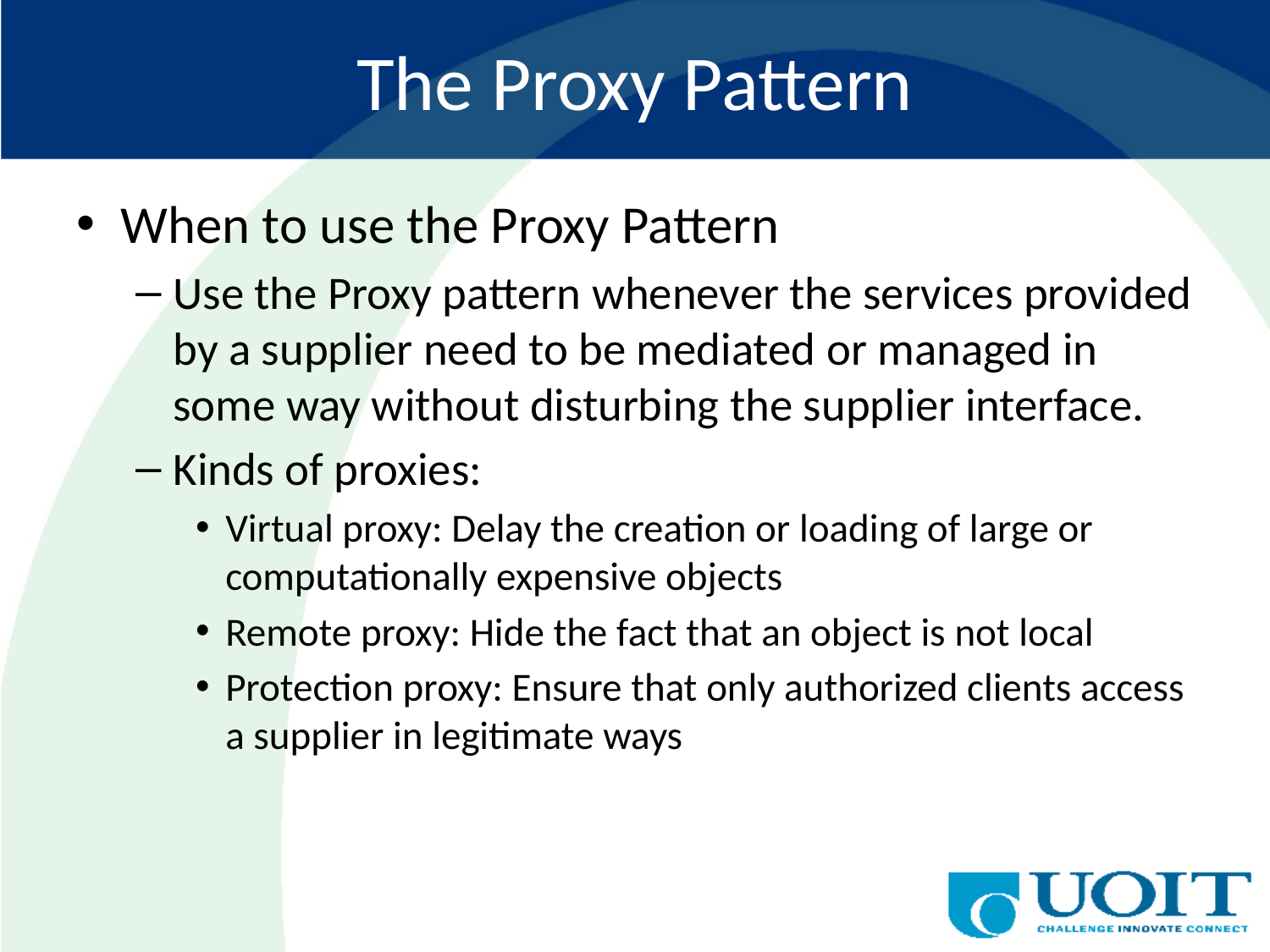

# The Proxy Pattern
When to use the Proxy Pattern
Use the Proxy pattern whenever the services provided by a supplier need to be mediated or managed in some way without disturbing the supplier interface.
Kinds of proxies:
Virtual proxy: Delay the creation or loading of large or computationally expensive objects
Remote proxy: Hide the fact that an object is not local
Protection proxy: Ensure that only authorized clients access a supplier in legitimate ways